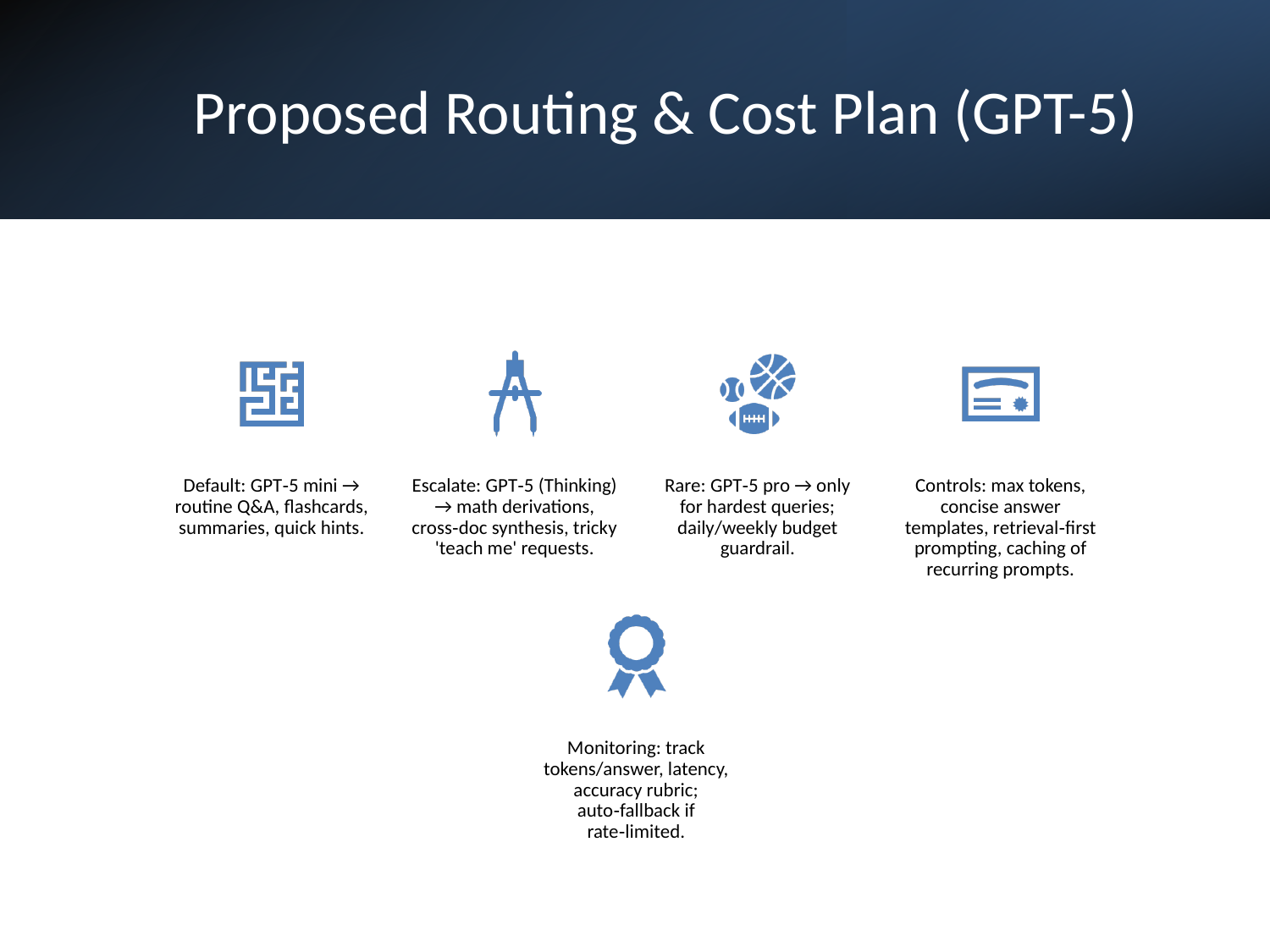

# Proposed Routing & Cost Plan (GPT-5)
Default: GPT‑5 mini → routine Q&A, flashcards, summaries, quick hints.
Escalate: GPT‑5 (Thinking) → math derivations, cross‑doc synthesis, tricky 'teach me' requests.
Rare: GPT‑5 pro → only for hardest queries; daily/weekly budget guardrail.
Controls: max tokens, concise answer templates, retrieval‑first prompting, caching of recurring prompts.
Monitoring: track tokens/answer, latency, accuracy rubric; auto‑fallback if rate‑limited.